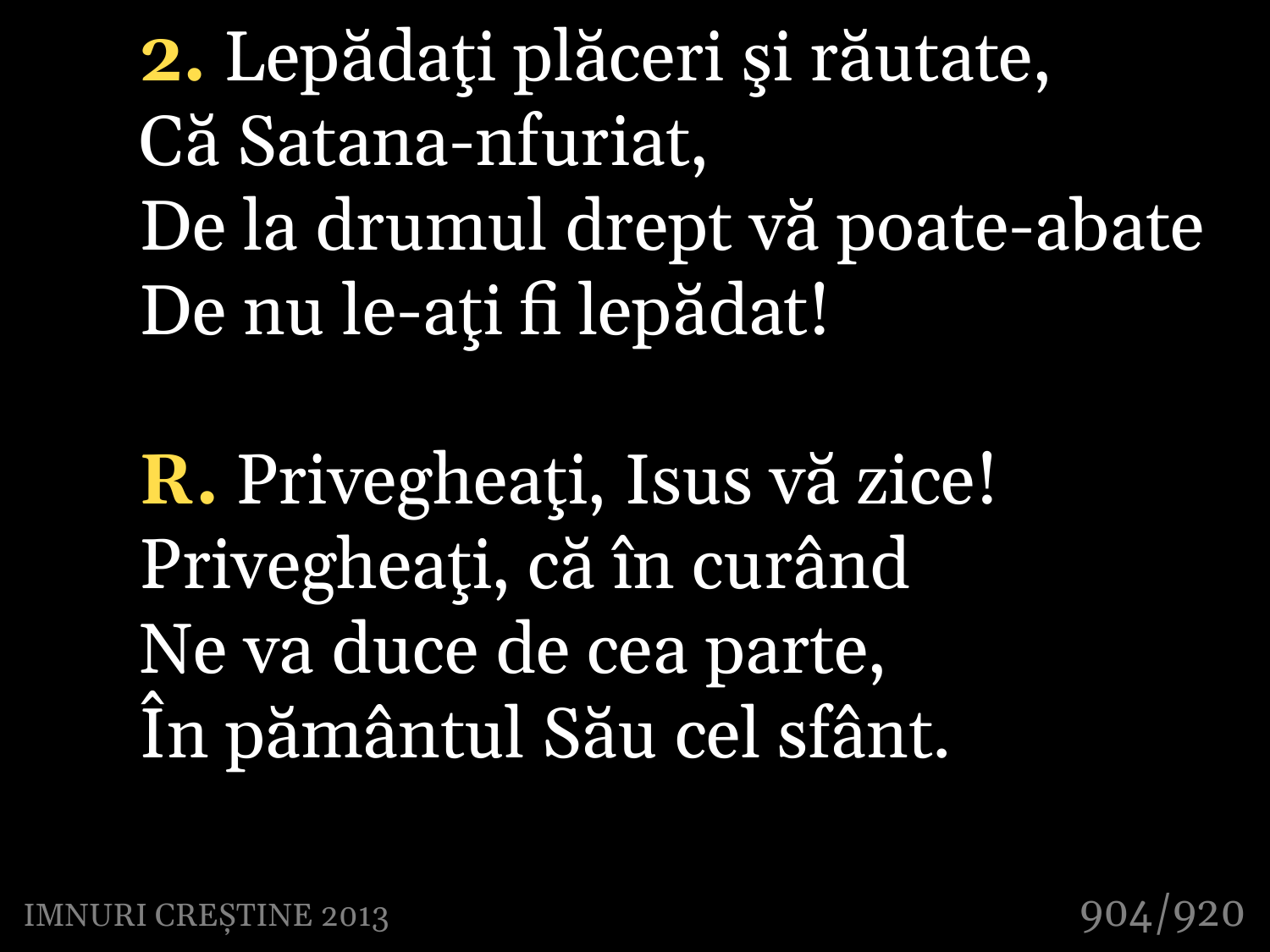

2. Lepădaţi plăceri şi răutate,
Că Satana-nfuriat,
De la drumul drept vă poate-abate
De nu le-aţi fi lepădat!

R. Privegheaţi, Isus vă zice!
Privegheaţi, că în curând
Ne va duce de cea parte,
În pământul Său cel sfânt.
904/920
IMNURI CREȘTINE 2013